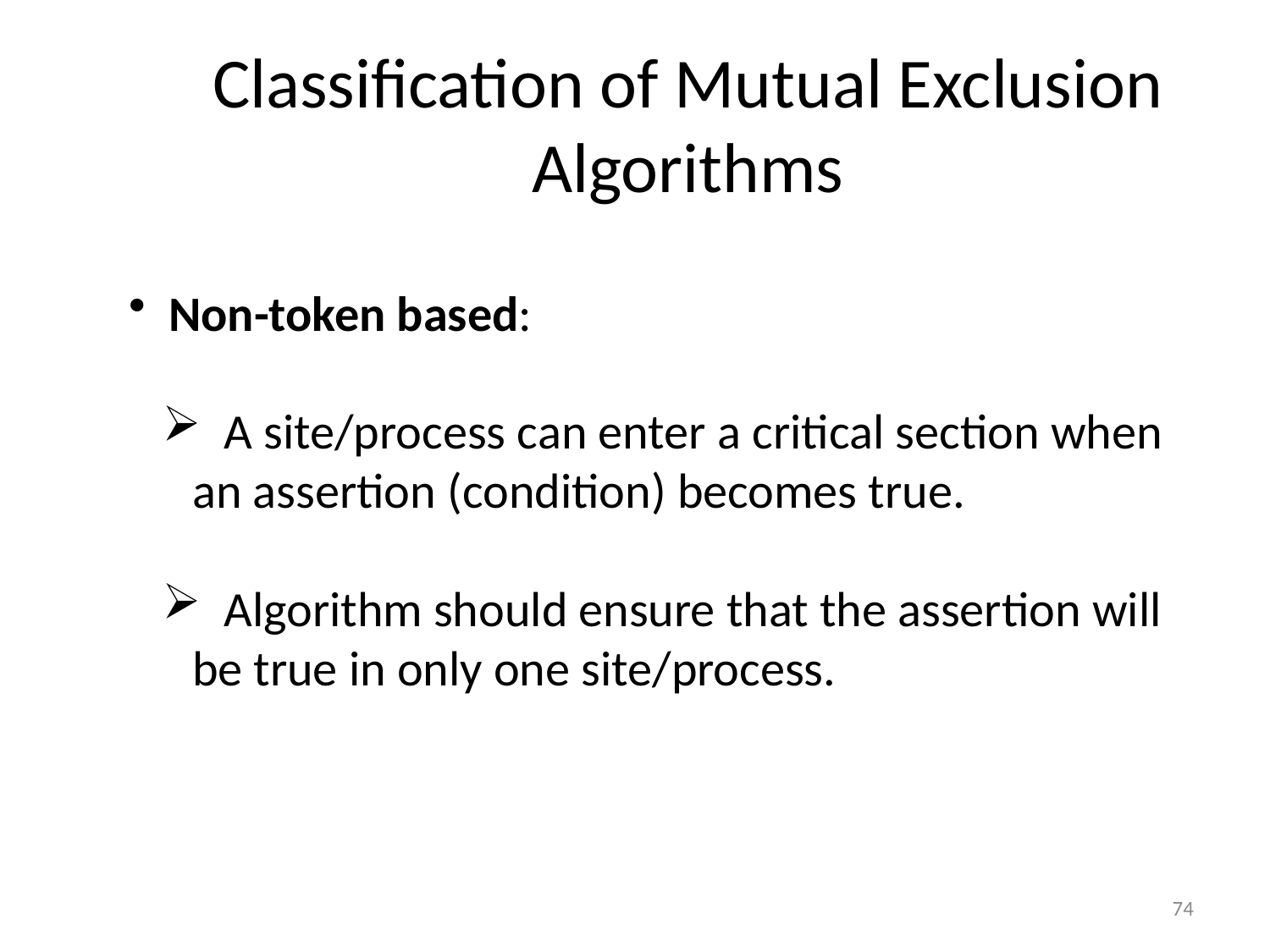

# Classification of Mutual Exclusion Algorithms
  Non-token based:

  A site/process can enter a critical section when 	an assertion (condition) becomes true.

  Algorithm should ensure that the assertion will 	be true in only one site/process.

74